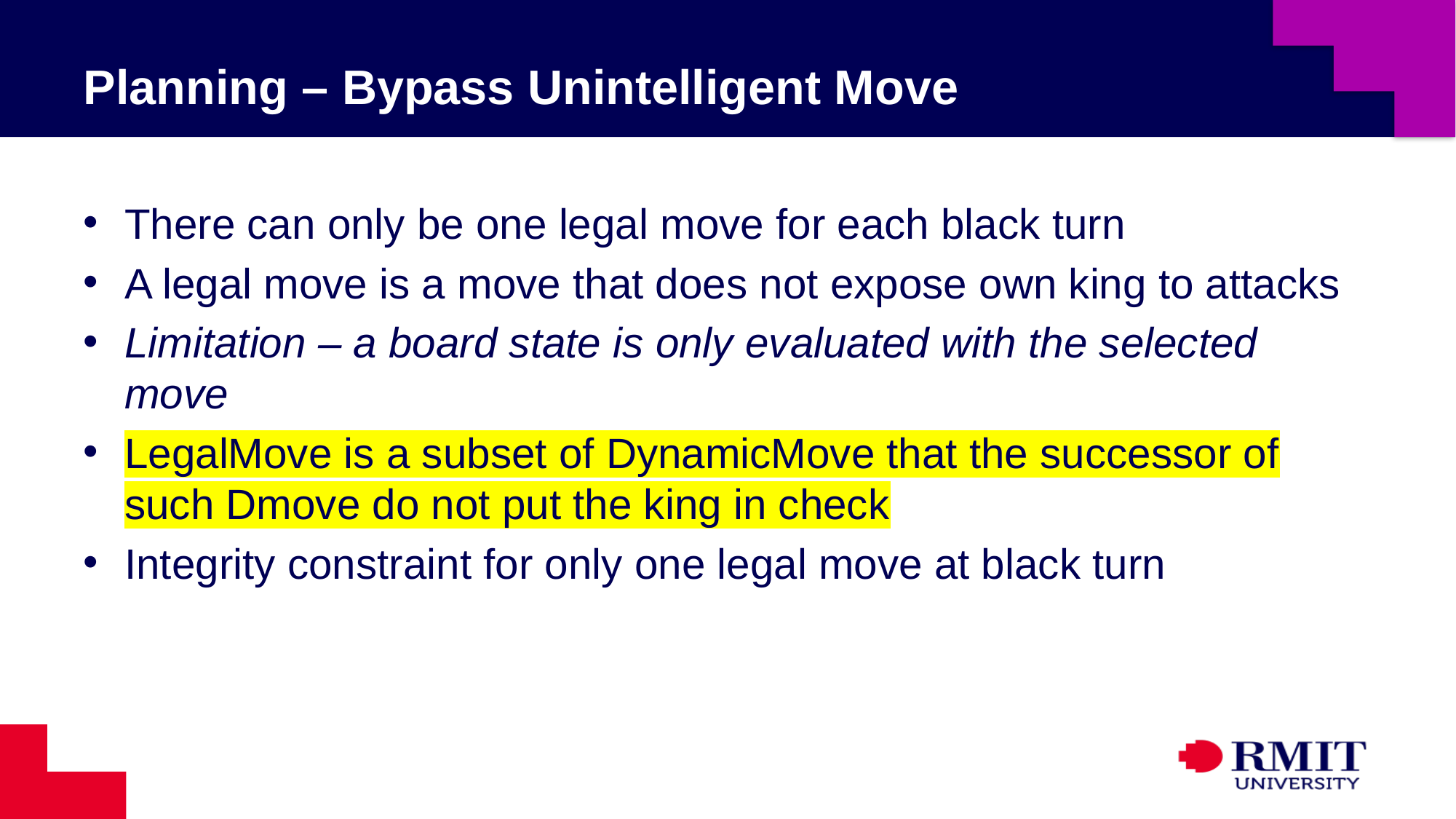

# Planning – Bypass Unintelligent Move
There can only be one legal move for each black turn
A legal move is a move that does not expose own king to attacks
Limitation – a board state is only evaluated with the selected move
LegalMove is a subset of DynamicMove that the successor of such Dmove do not put the king in check
Integrity constraint for only one legal move at black turn